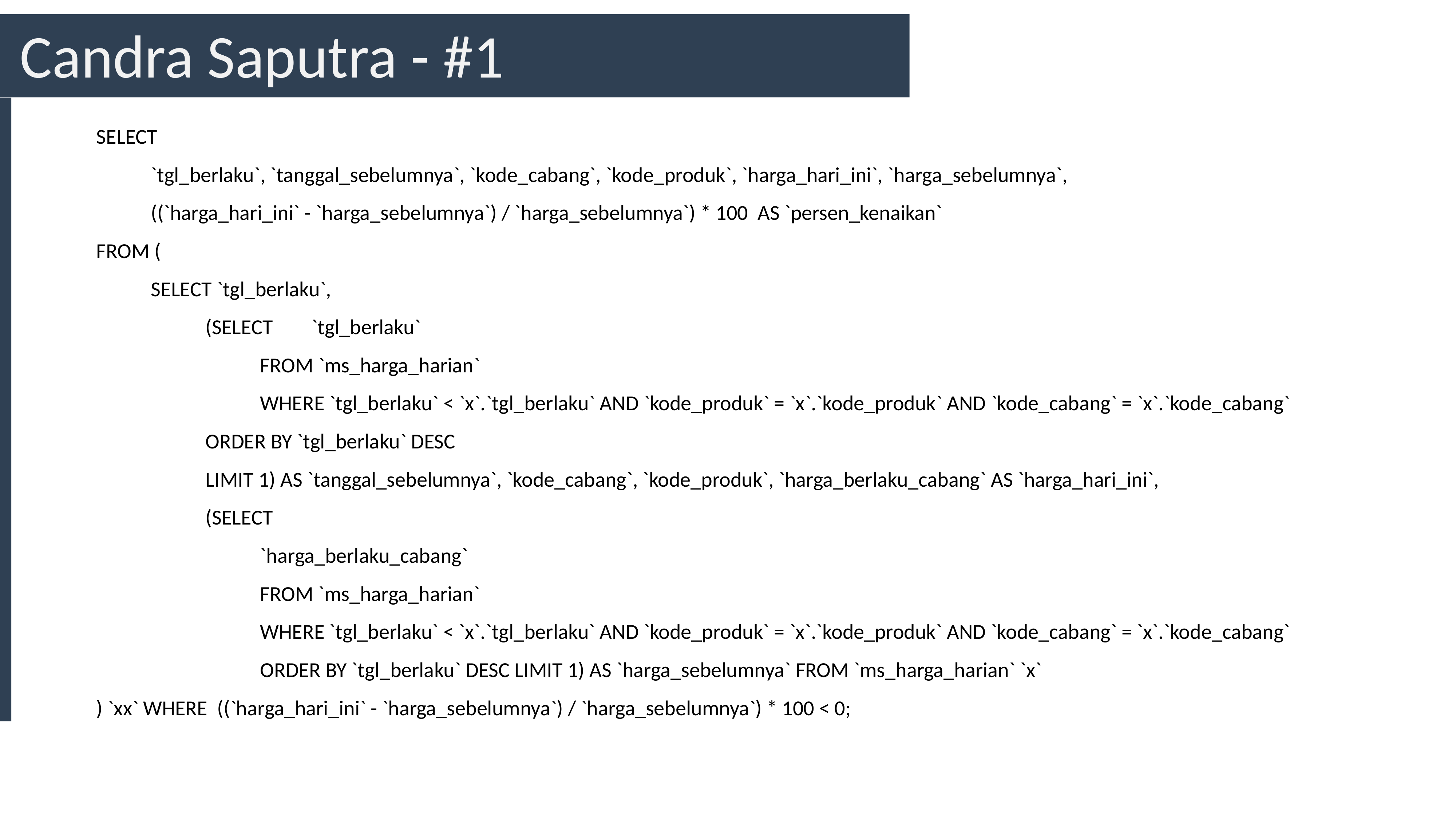

# Candra Saputra - #1
SELECT
	`tgl_berlaku`, `tanggal_sebelumnya`, `kode_cabang`, `kode_produk`, `harga_hari_ini`, `harga_sebelumnya`,
	((`harga_hari_ini` - `harga_sebelumnya`) / `harga_sebelumnya`) * 100  AS `persen_kenaikan`
FROM (
	SELECT `tgl_berlaku`,
		(SELECT        `tgl_berlaku`
			FROM `ms_harga_harian`
			WHERE `tgl_berlaku` < `x`.`tgl_berlaku` AND `kode_produk` = `x`.`kode_produk` AND `kode_cabang` = `x`.`kode_cabang`
		ORDER BY `tgl_berlaku` DESC
		LIMIT 1) AS `tanggal_sebelumnya`, `kode_cabang`, `kode_produk`, `harga_berlaku_cabang` AS `harga_hari_ini`,
		(SELECT
			`harga_berlaku_cabang`
			FROM `ms_harga_harian`
			WHERE `tgl_berlaku` < `x`.`tgl_berlaku` AND `kode_produk` = `x`.`kode_produk` AND `kode_cabang` = `x`.`kode_cabang`
			ORDER BY `tgl_berlaku` DESC LIMIT 1) AS `harga_sebelumnya` FROM `ms_harga_harian` `x`
) `xx` WHERE  ((`harga_hari_ini` - `harga_sebelumnya`) / `harga_sebelumnya`) * 100 < 0;